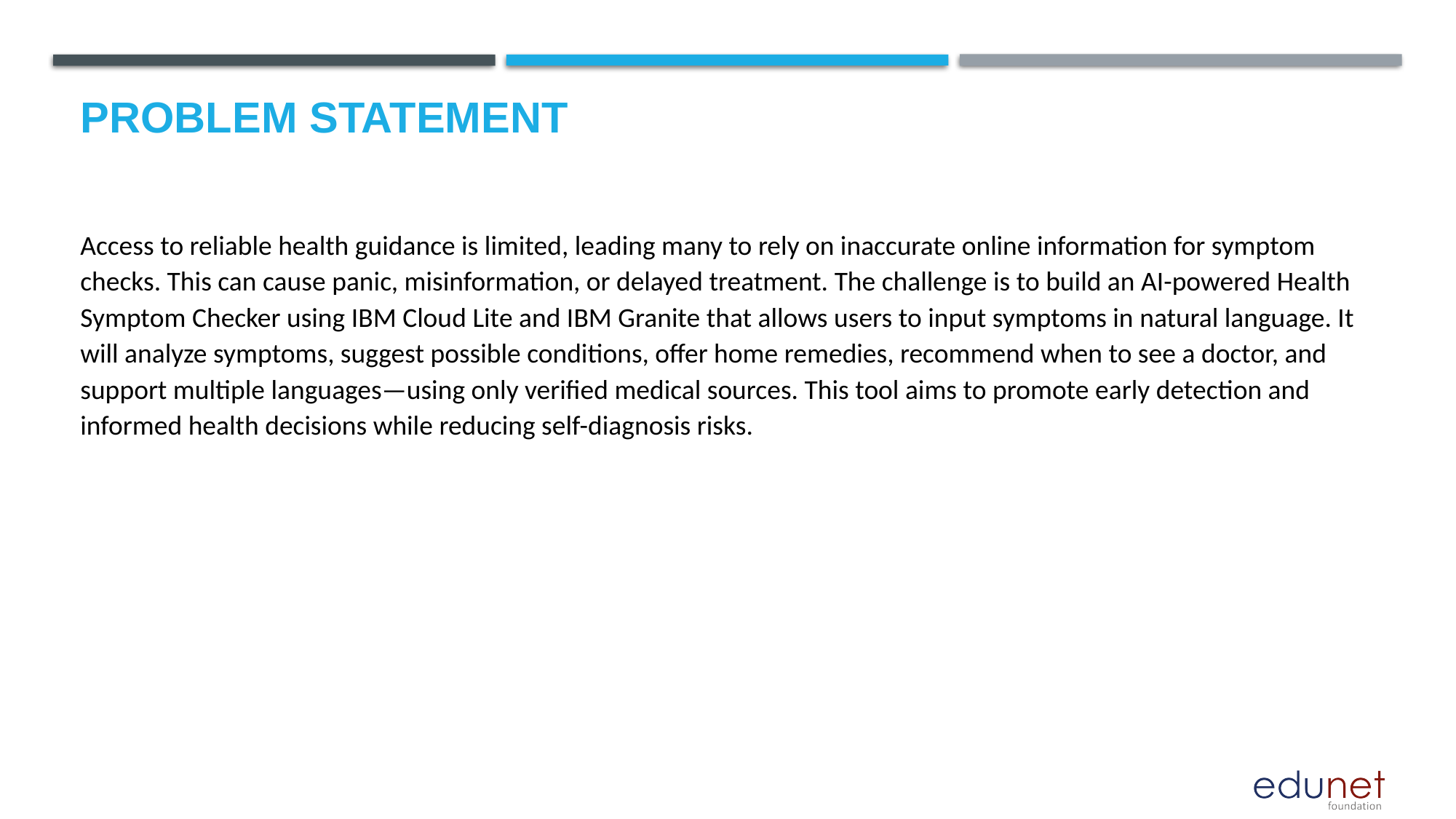

Access to reliable health guidance is limited, leading many to rely on inaccurate online information for symptom checks. This can cause panic, misinformation, or delayed treatment. The challenge is to build an AI-powered Health Symptom Checker using IBM Cloud Lite and IBM Granite that allows users to input symptoms in natural language. It will analyze symptoms, suggest possible conditions, offer home remedies, recommend when to see a doctor, and support multiple languages—using only verified medical sources. This tool aims to promote early detection and informed health decisions while reducing self-diagnosis risks.
# Problem Statement